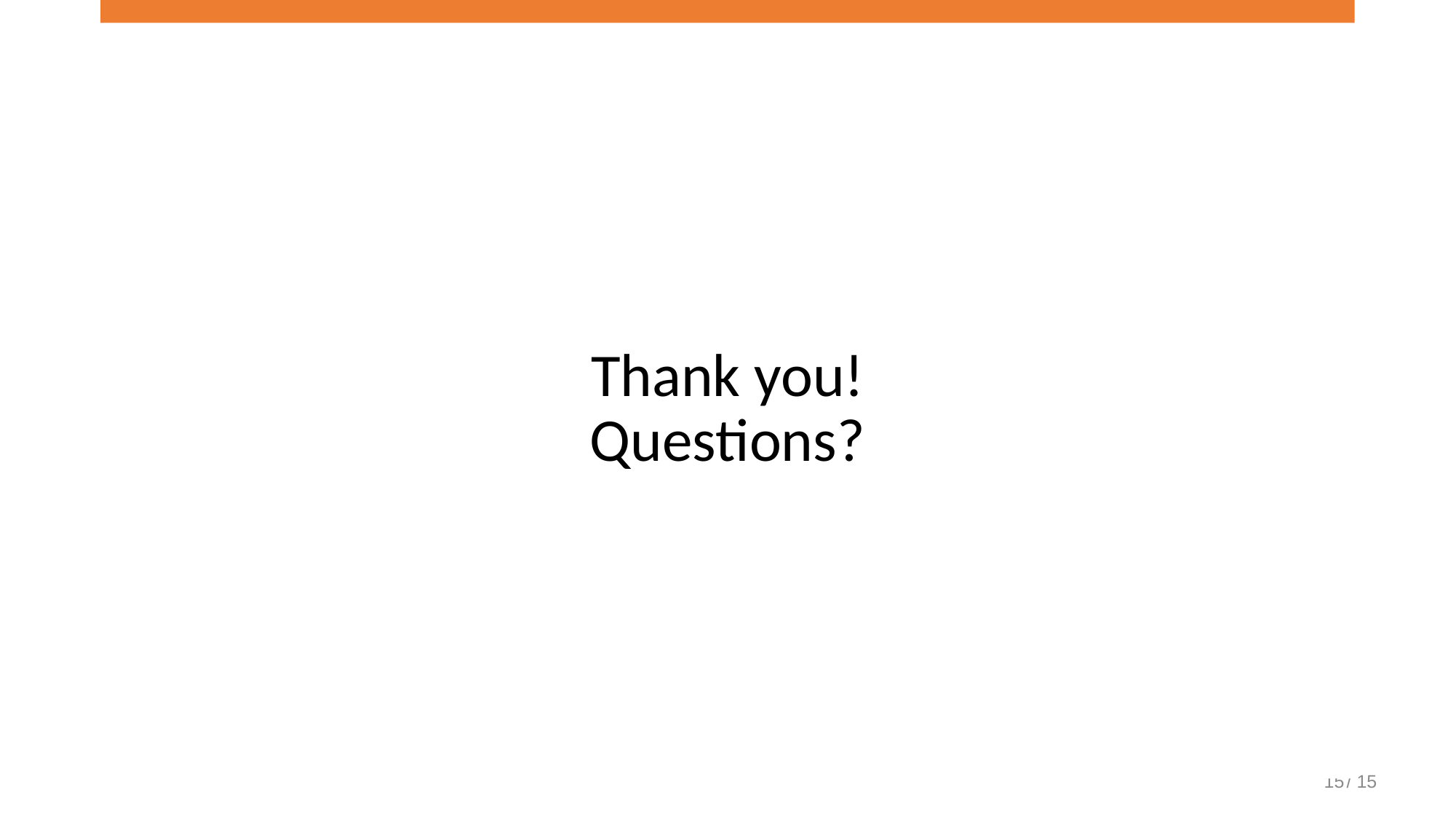

# Thank you! Questions?

15
/ 15